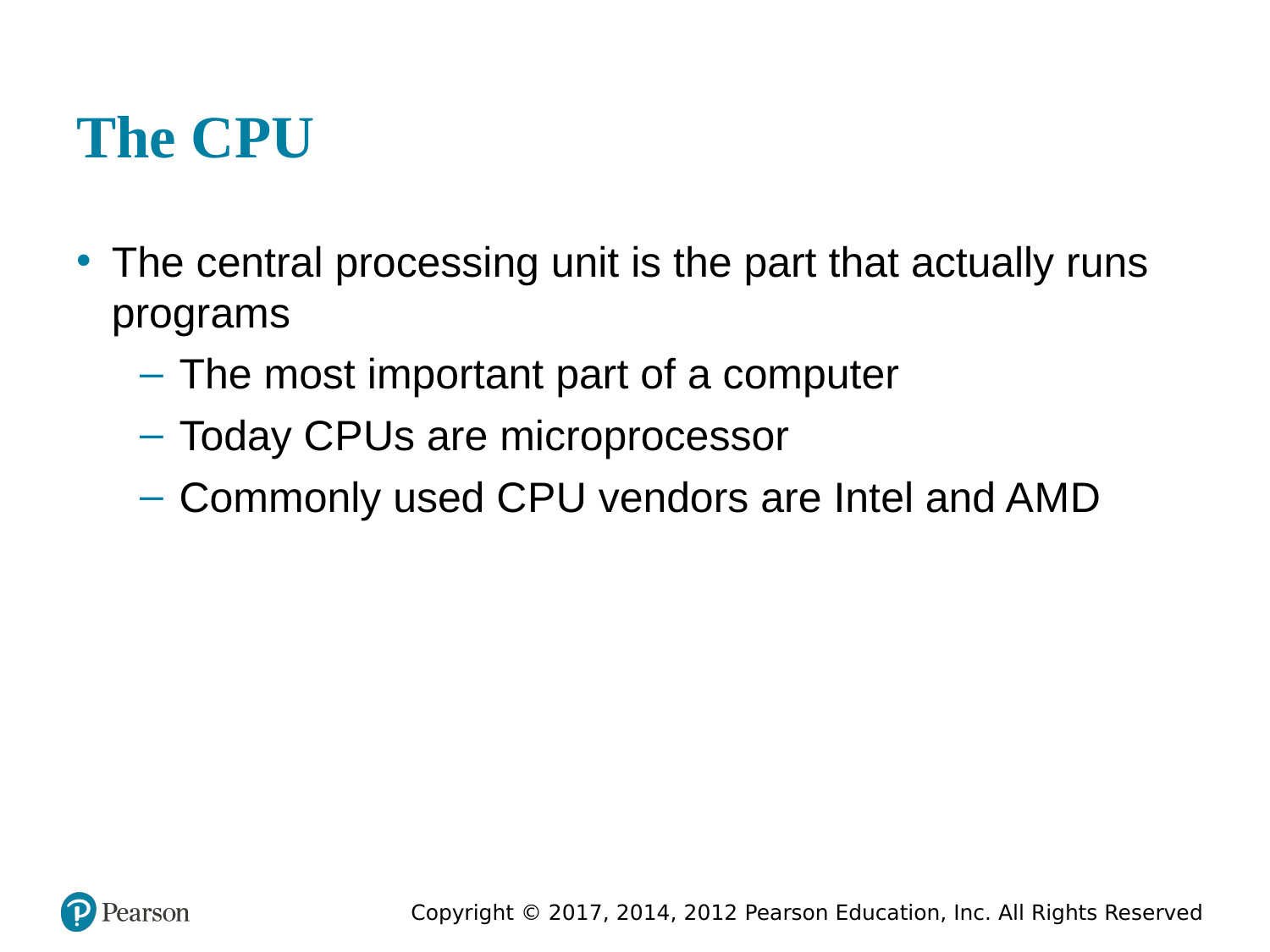

# The C P U
The central processing unit is the part that actually runs programs
The most important part of a computer
Today C P Us are microprocessor
Commonly used C P U vendors are Intel and A M D